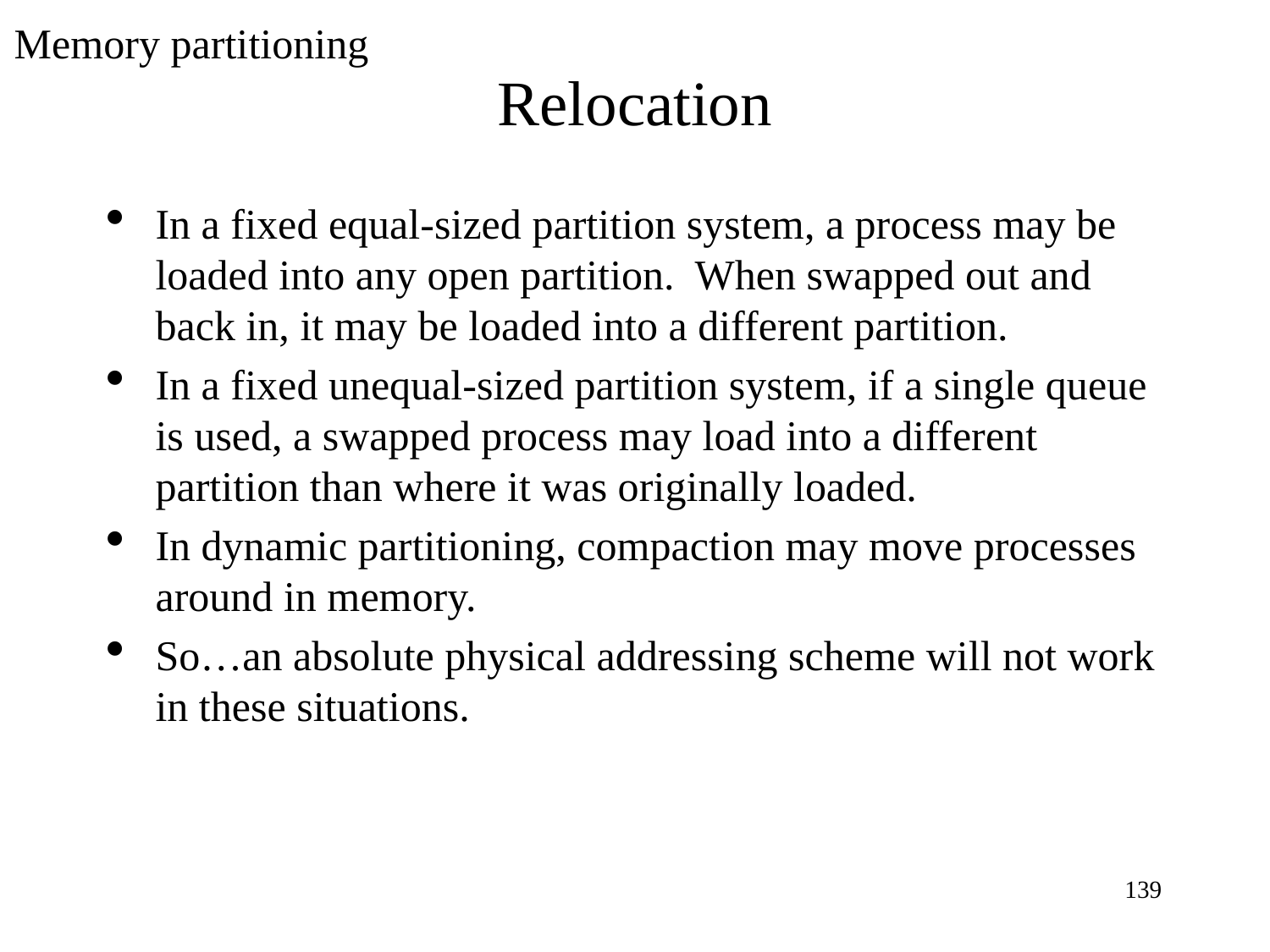

Memory partitioning
Relocation
In a fixed equal-sized partition system, a process may be loaded into any open partition.  When swapped out and back in, it may be loaded into a different partition.
In a fixed unequal-sized partition system, if a single queue is used, a swapped process may load into a different partition than where it was originally loaded.
In dynamic partitioning, compaction may move processes around in memory.
So…an absolute physical addressing scheme will not work in these situations.
139